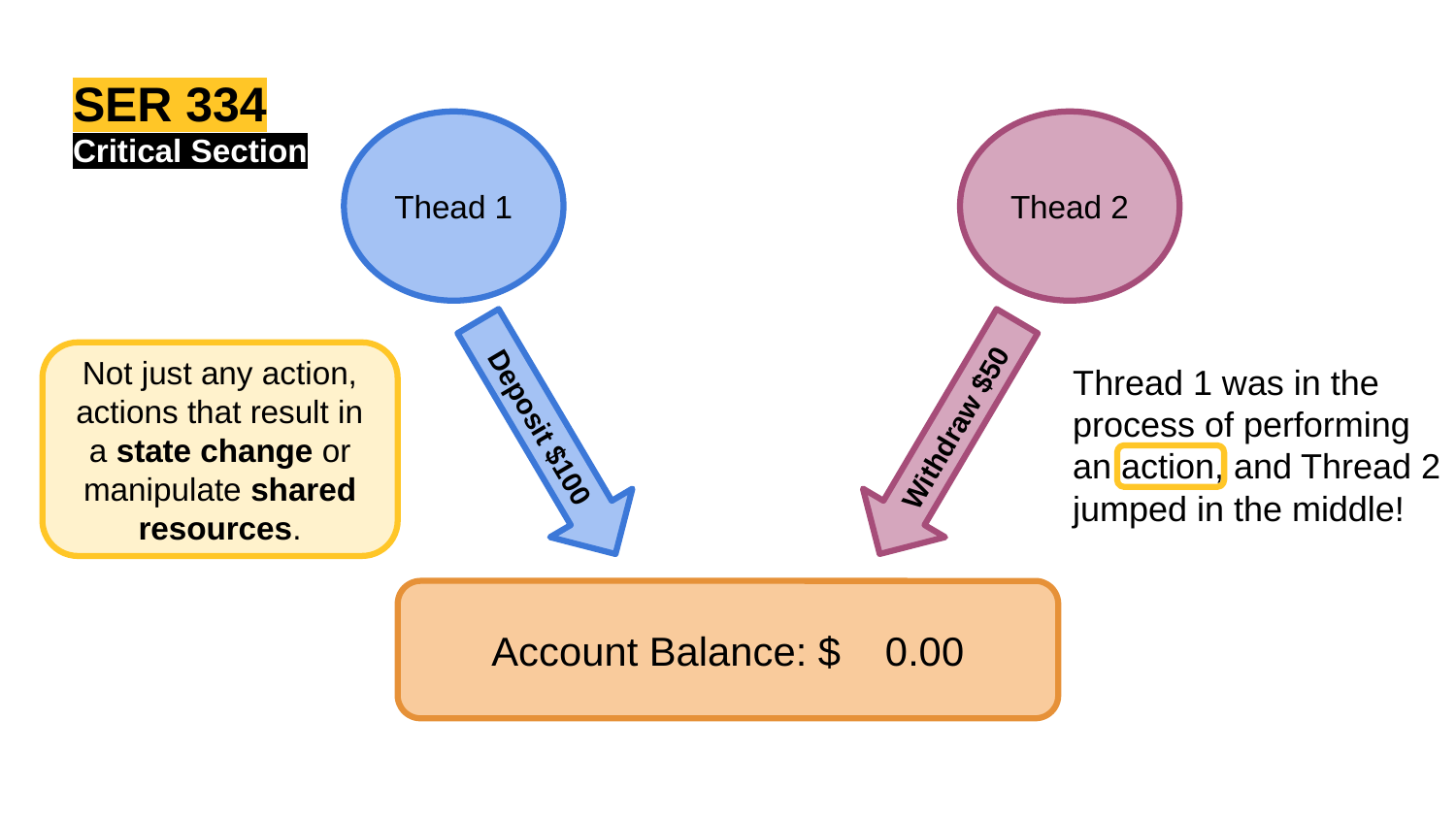

SER 334
Thead 1
Thead 2
Critical Section
Not just any action, actions that result in a state change or manipulate shared resources.
Thread 1 was in the process of performing an action, and Thread 2 jumped in the middle!
Deposit $100
Withdraw $50

Account Balance: $    0.00